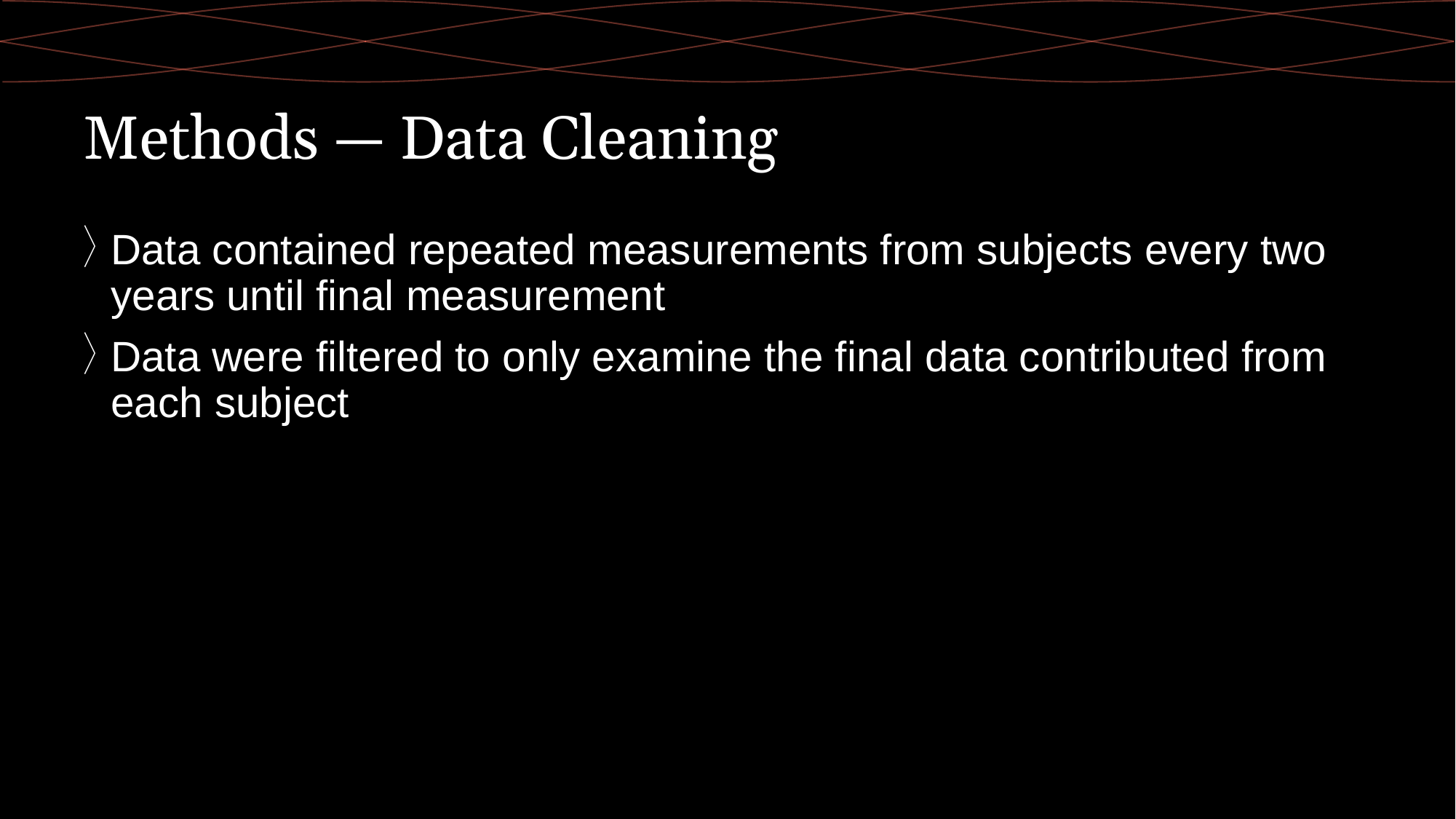

# Methods — Data Cleaning
Data contained repeated measurements from subjects every two years until final measurement
Data were filtered to only examine the final data contributed from each subject